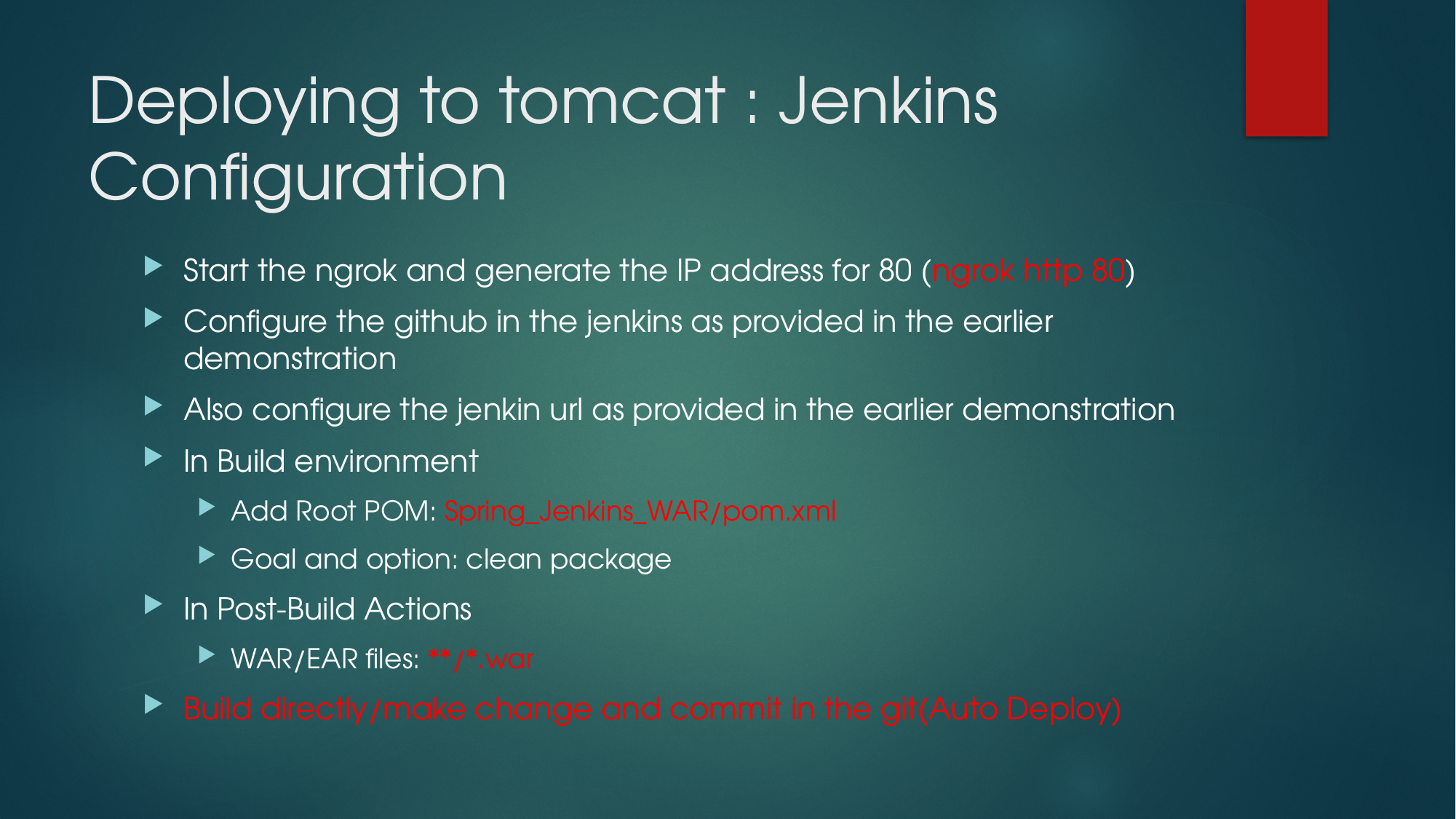

# Deploying to tomcat : Jenkins Configuration
Start the ngrok and generate the IP address for 80 (ngrok http 80)
Configure the github in the jenkins as provided in the earlier demonstration
Also configure the jenkin url as provided in the earlier demonstration
In Build environment
Add Root POM: Spring_Jenkins_WAR/pom.xml
Goal and option: clean package
In Post-Build Actions
WAR/EAR files: **/*.war
Build directly/make change and commit in the git(Auto Deploy)